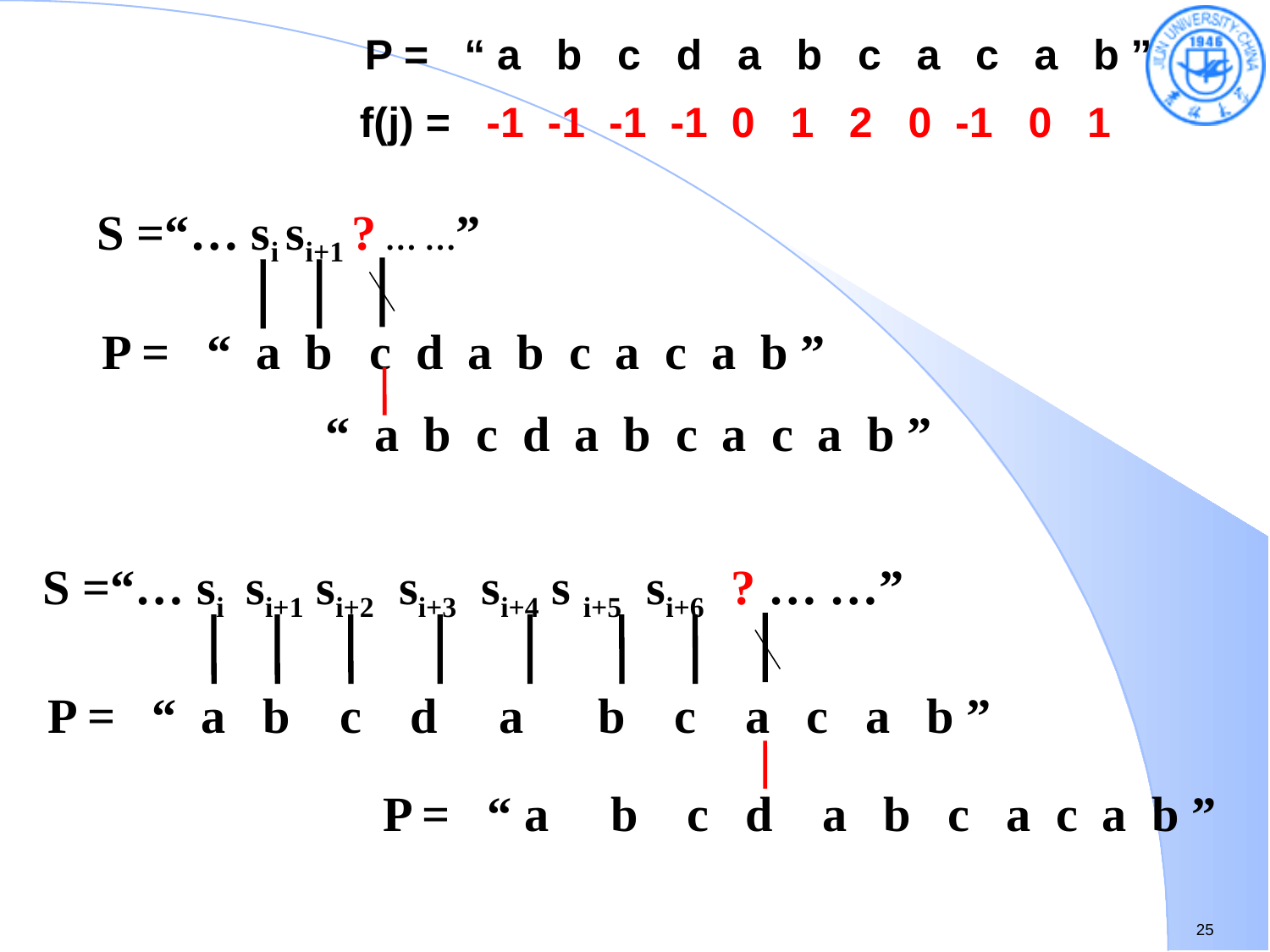

P =   “ a   b   c   d   a   b   c   a   c   a   b ”
f(j) =   -1  -1  -1  -1  0   1   2   0  -1   0   1
S =“… si si+1 ? … …”

P =   “  a  b   c  d  a  b  c  a  c  a  b ”

        “  a  b  c  d  a  b  c  a  c  a  b ”
S =“… si   si+1 si+2  si+3  si+4 s i+5  si+6   ? … …”

P =   “  a   b    c    d     a      b    c    a   c   a   b ”

P =   “ a     b    c   d    a   b   c   a  c  a  b ”